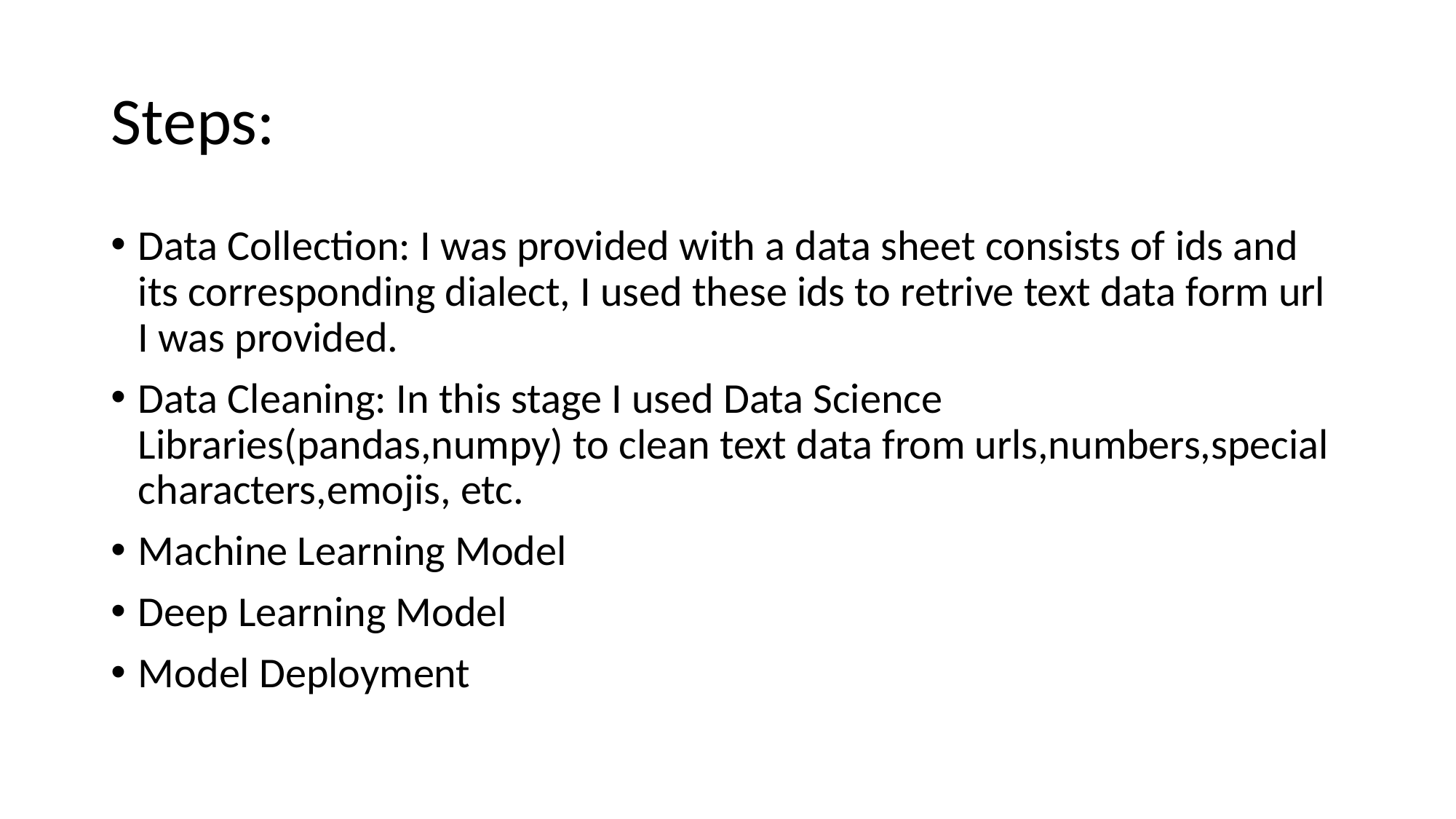

# Steps:
Data Collection: I was provided with a data sheet consists of ids and its corresponding dialect, I used these ids to retrive text data form url I was provided.
Data Cleaning: In this stage I used Data Science Libraries(pandas,numpy) to clean text data from urls,numbers,special characters,emojis, etc.
Machine Learning Model
Deep Learning Model
Model Deployment